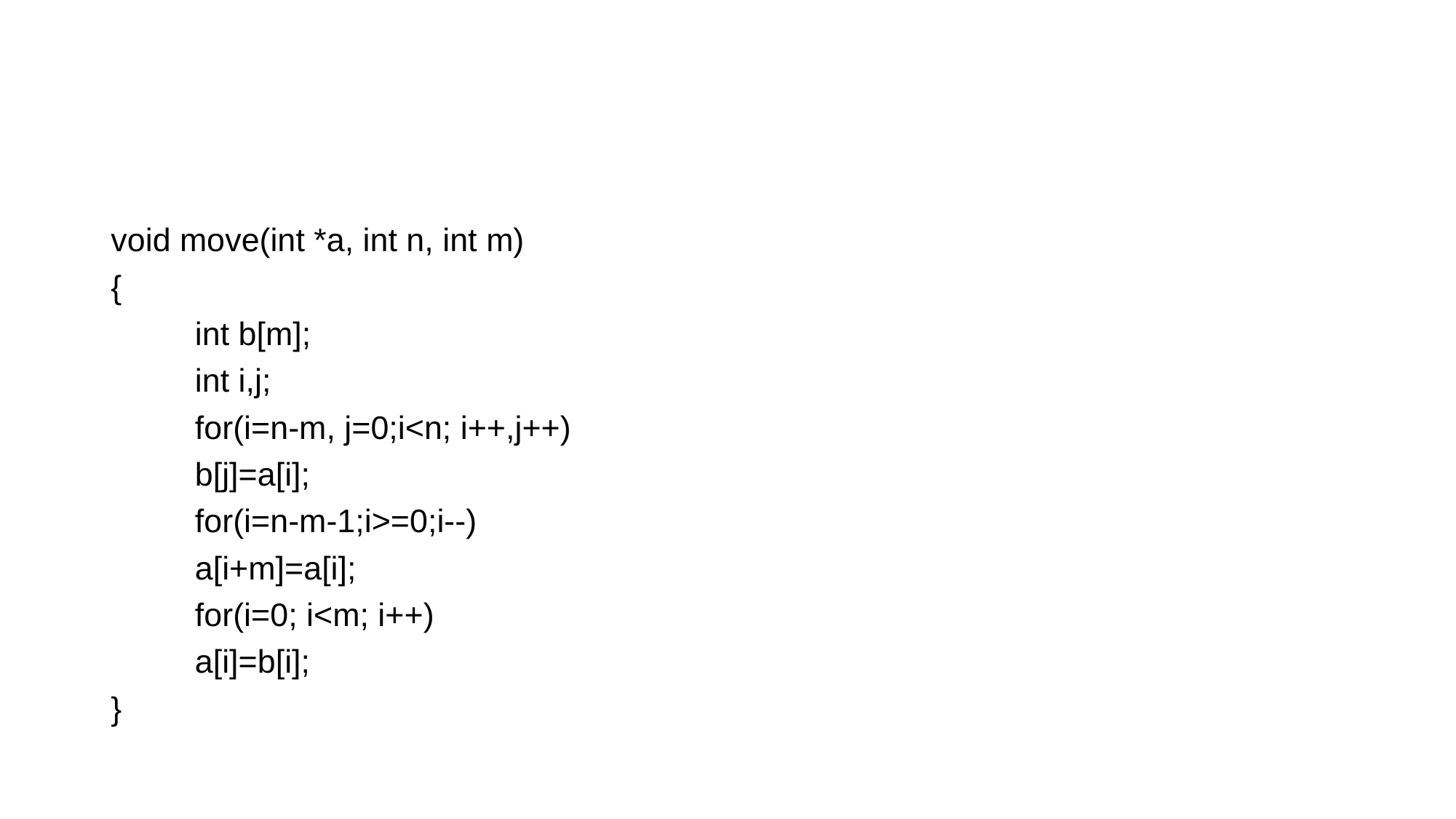

void move(int *a, int n, int m)
{
	int b[m];
	int i,j;
	for(i=n-m, j=0;i<n; i++,j++)
		b[j]=a[i];
	for(i=n-m-1;i>=0;i--)
		a[i+m]=a[i];
	for(i=0; i<m; i++)
		a[i]=b[i];
}